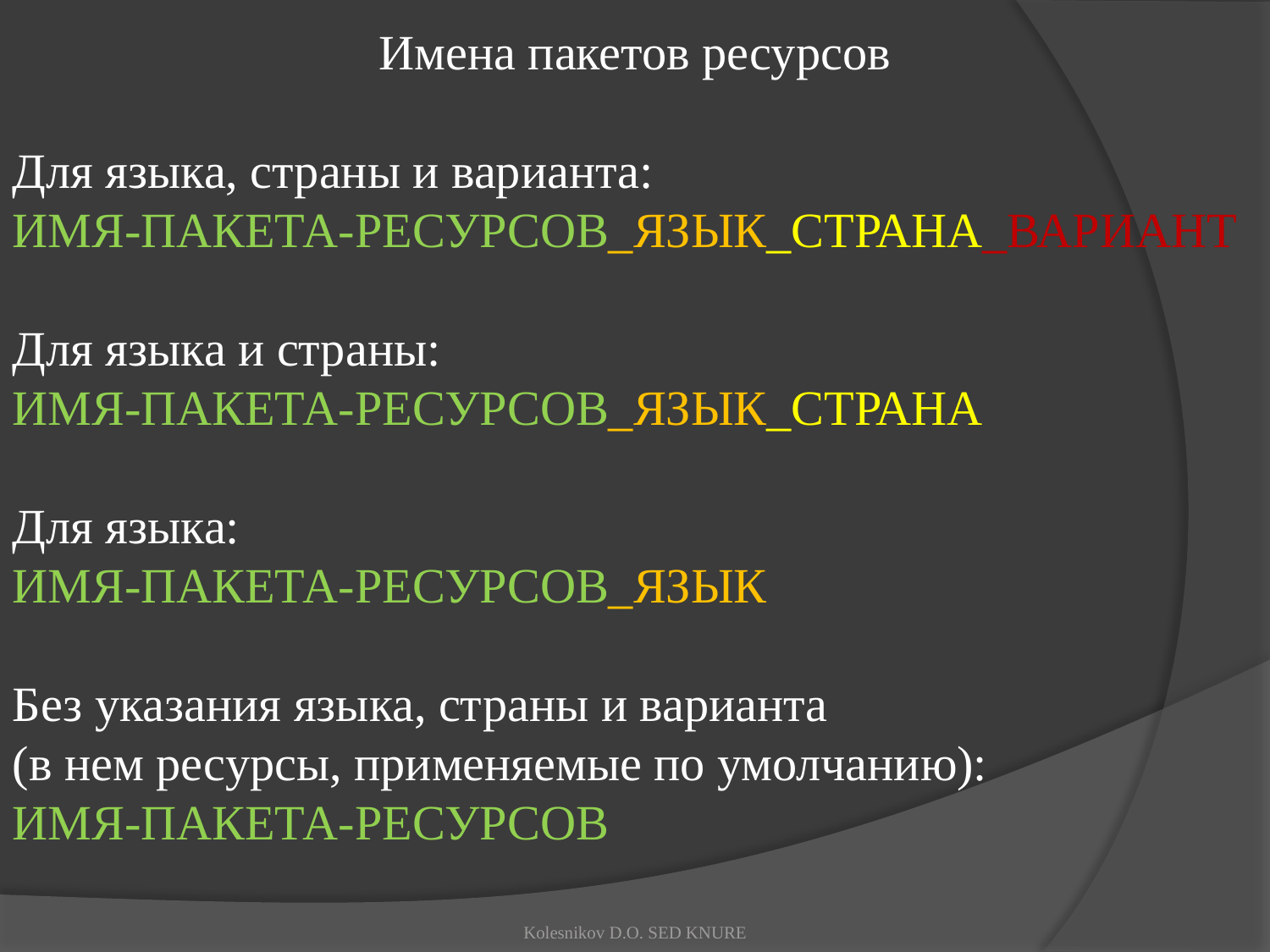

Имена пакетов ресурсов

Для языка, страны и варианта:
ИМЯ-ПАКЕТА-РЕСУРСОВ_ЯЗЫК_СТРАНА_ВАРИАНТ

Для языка и страны:
ИМЯ-ПАКЕТА-РЕСУРСОВ_ЯЗЫК_СТРАНА

Для языка:
ИМЯ-ПАКЕТА-РЕСУРСОВ_ЯЗЫК

Без указания языка, страны и варианта
(в нем ресурсы, применяемые по умолчанию):
ИМЯ-ПАКЕТА-РЕСУРСОВ

Kolesnikov D.O. SED KNURE